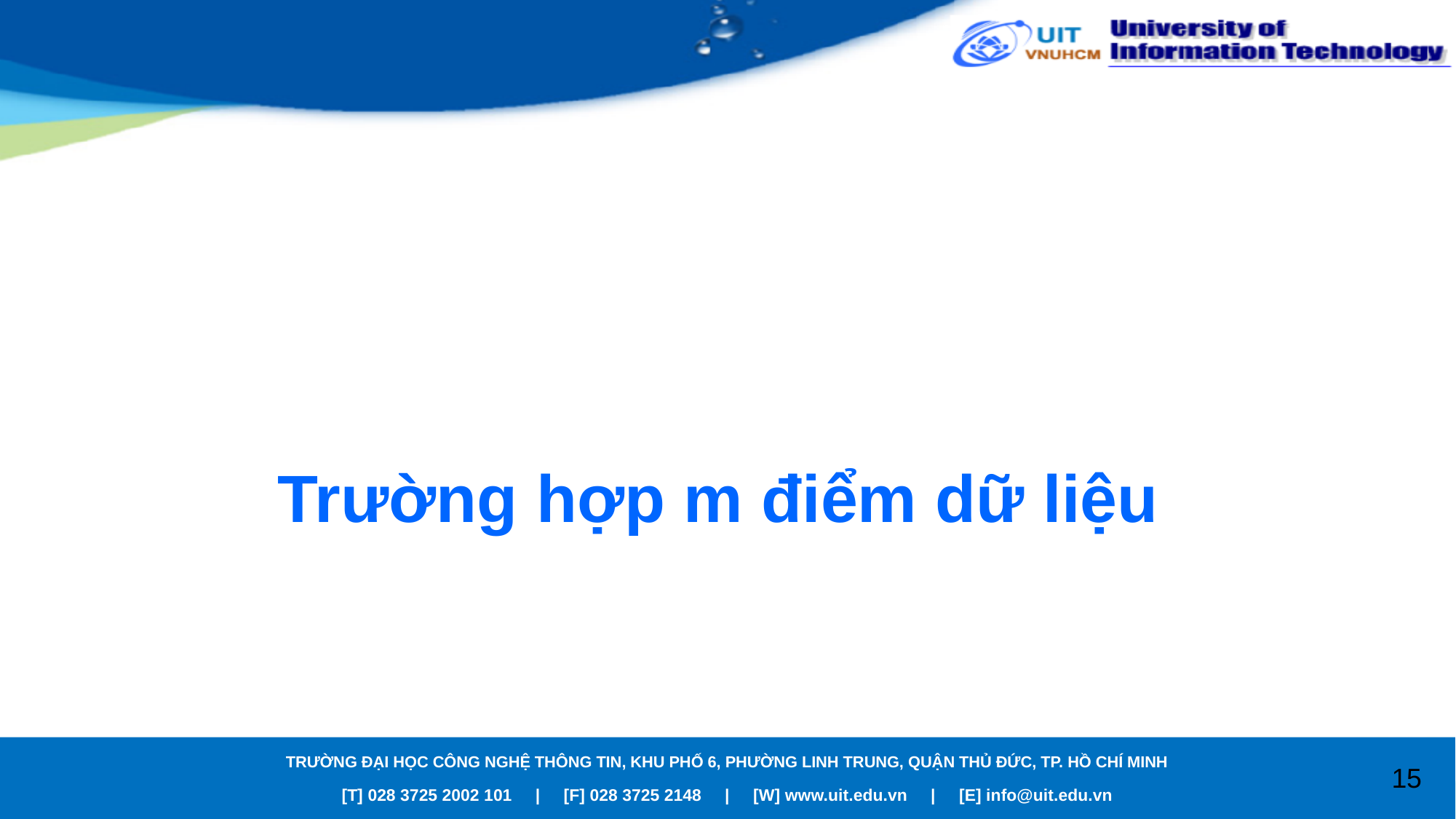

# Trường hợp m điểm dữ liệu